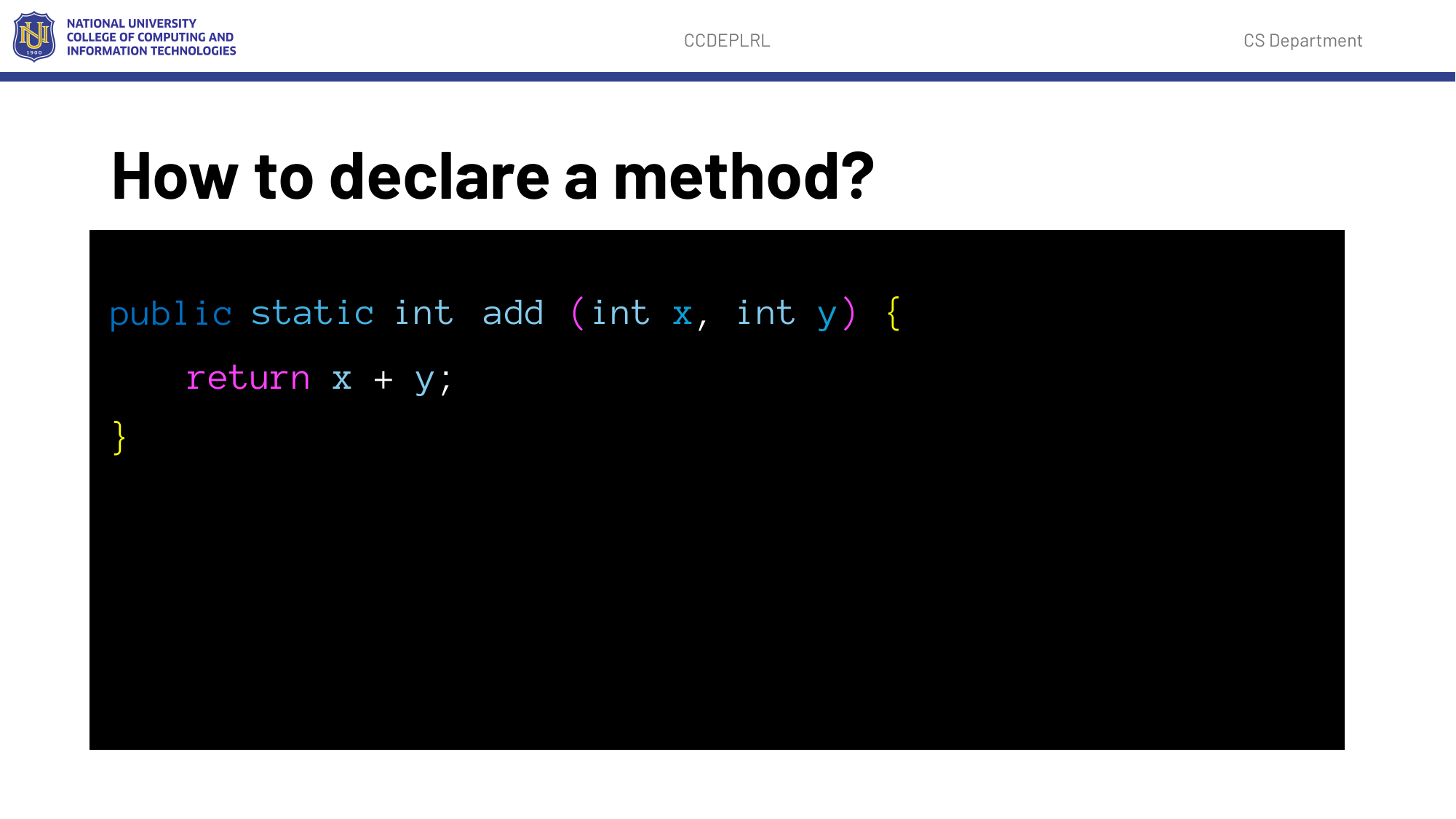

# How to declare a method?

{
return x + y;
}
static
add
(int x, int y)
int
public